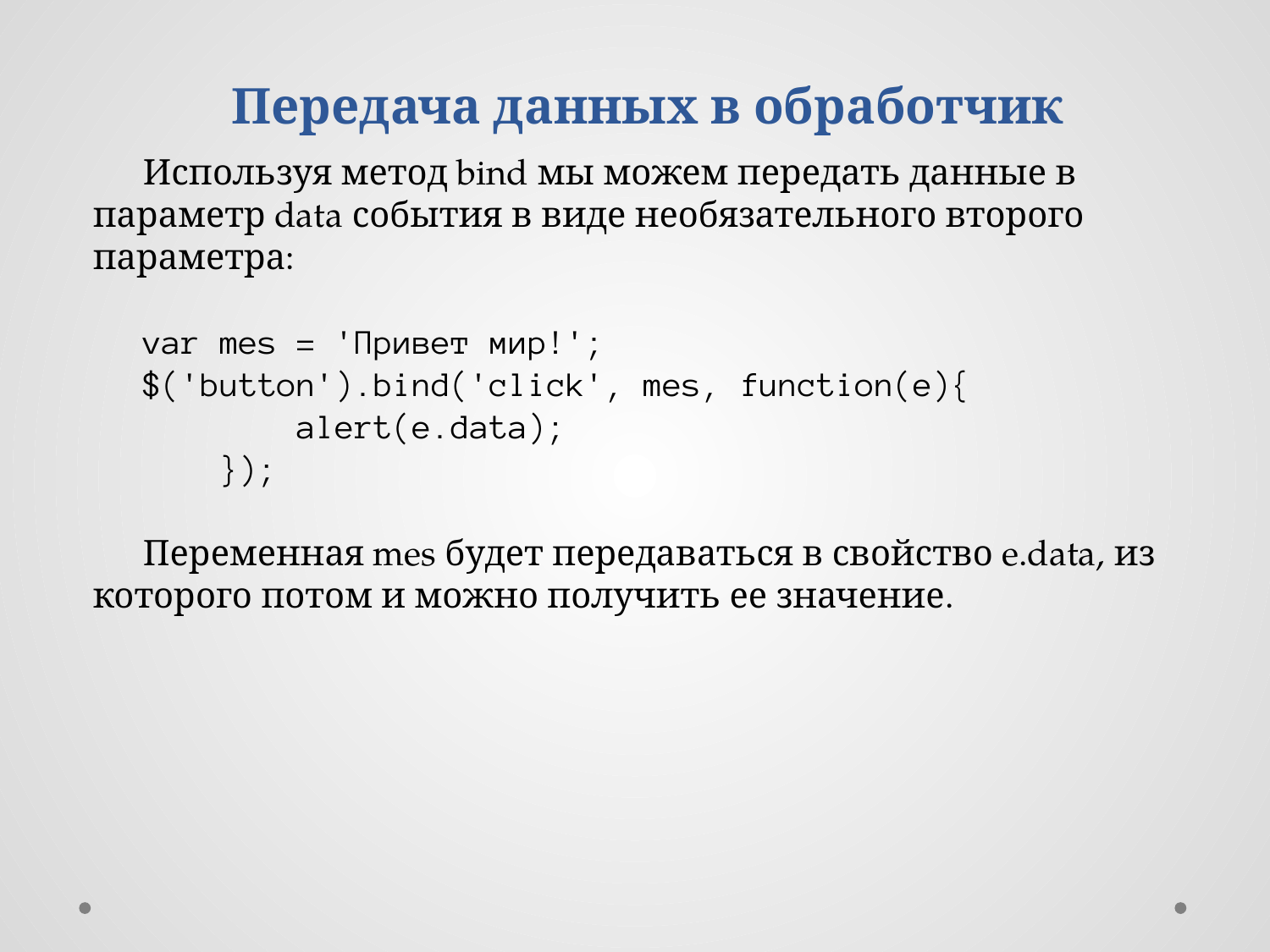

Передача данных в обработчик
Используя метод bind мы можем передать данные в параметр data события в виде необязательного второго параметра:

var mes = 'Привет мир!';
$('button').bind('click', mes, function(e){
        alert(e.data);
    });

Переменная mes будет передаваться в свойство e.data, из которого потом и можно получить ее значение.